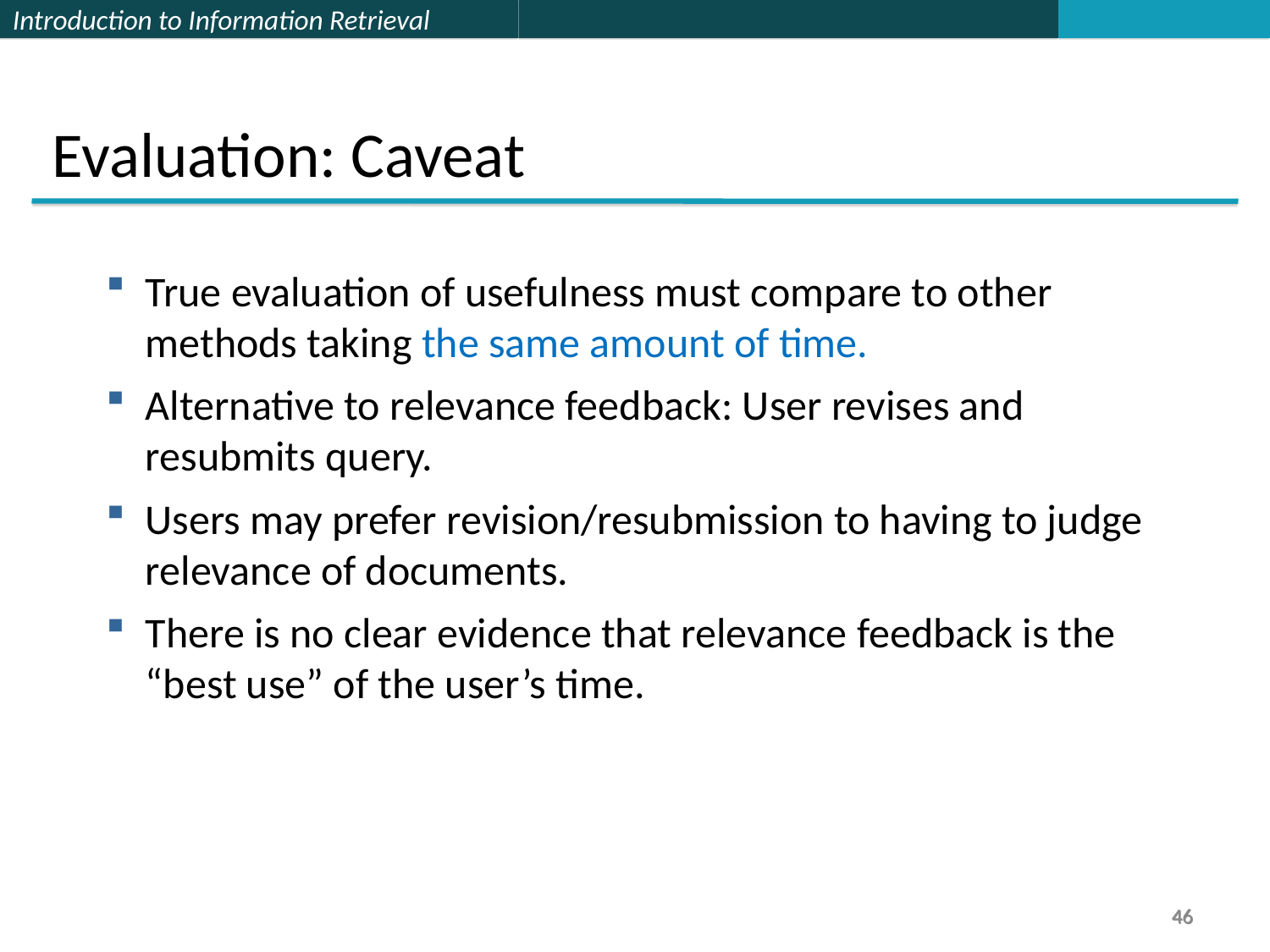

Evaluation: Caveat
True evaluation of usefulness must compare to other methods taking the same amount of time.
Alternative to relevance feedback: User revises and resubmits query.
Users may prefer revision/resubmission to having to judge relevance of documents.
There is no clear evidence that relevance feedback is the “best use” of the user’s time.
46
46